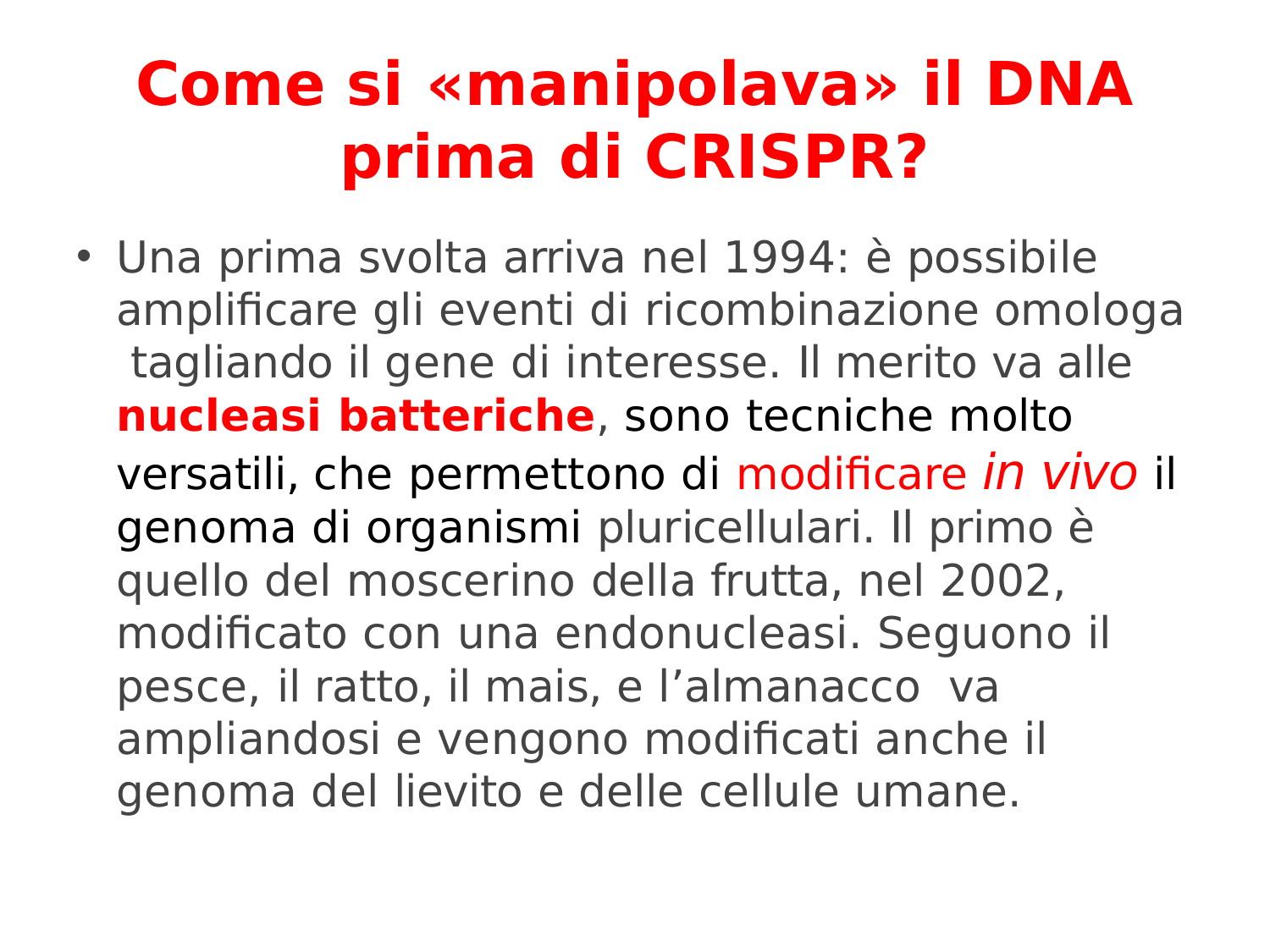

# Come si «manipolava» il DNA prima di CRISPR?
Una prima svolta arriva nel 1994: è possibile ampliﬁcare gli eventi di ricombinazione omologa  tagliando il gene di interesse. Il merito va alle nucleasi batteriche, sono tecniche molto versatili, che permettono di modiﬁcare in vivo il genoma di organismi pluricellulari. Il primo è quello del moscerino della frutta, nel 2002,  modiﬁcato con una endonucleasi. Seguono il pesce, il ratto, il mais, e l’almanacco  va ampliandosi e vengono modiﬁcati anche il genoma del lievito e delle cellule umane.